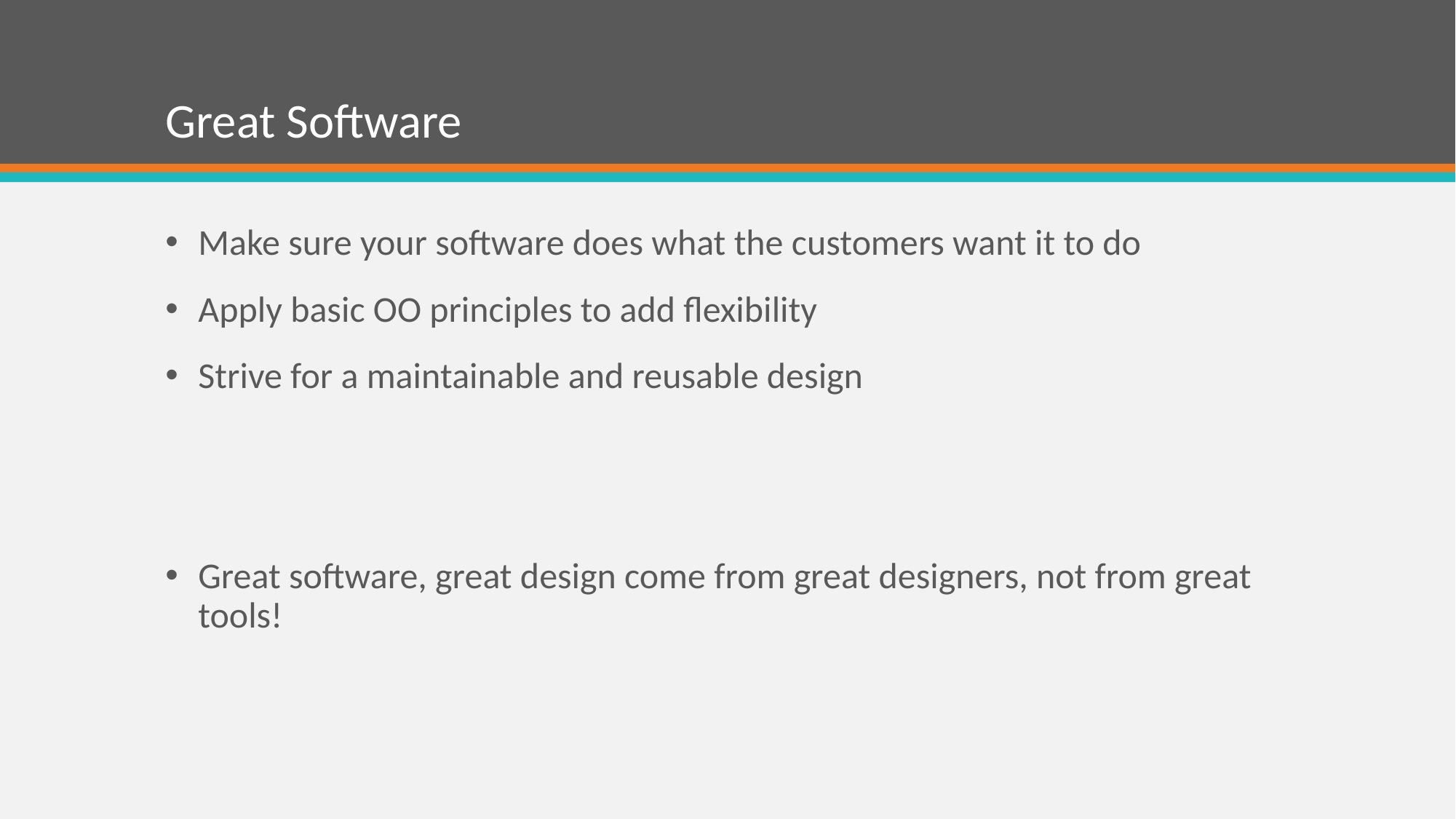

# Great Software
Make sure your software does what the customers want it to do
Apply basic OO principles to add flexibility
Strive for a maintainable and reusable design

Great software, great design come from great designers, not from great tools!